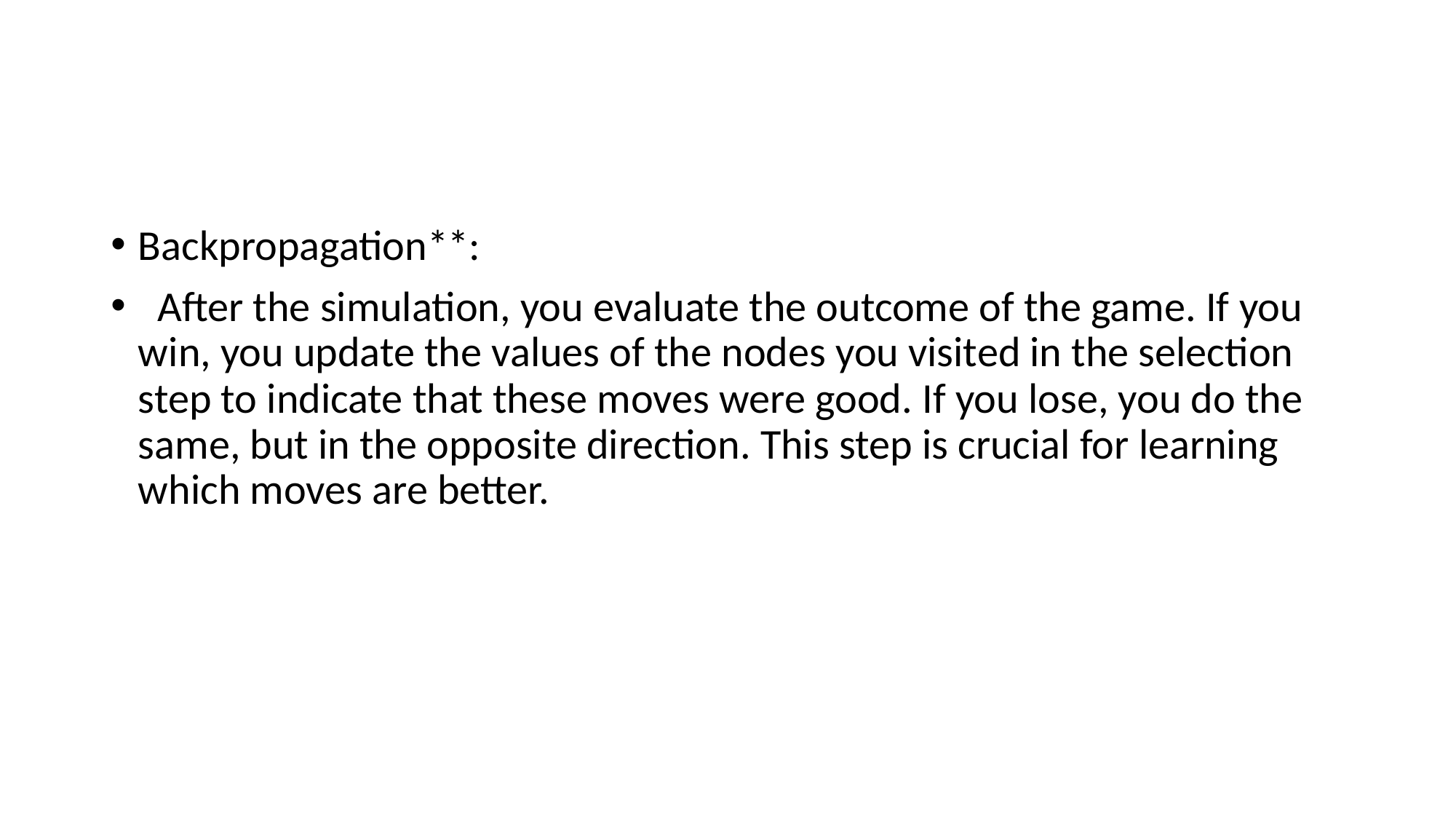

#
Backpropagation**:
  After the simulation, you evaluate the outcome of the game. If you win, you update the values of the nodes you visited in the selection step to indicate that these moves were good. If you lose, you do the same, but in the opposite direction. This step is crucial for learning which moves are better.